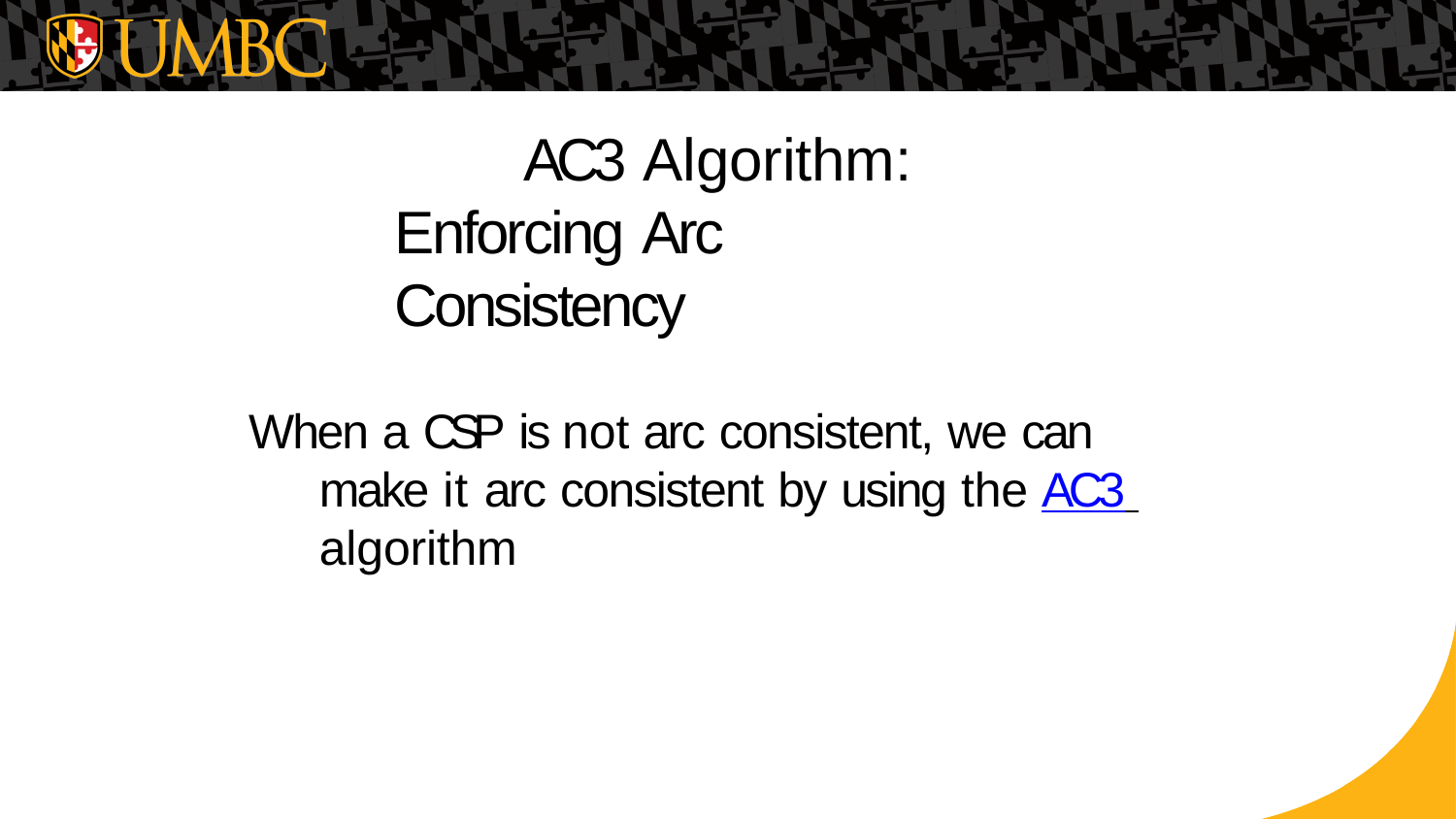

AC3 Algorithm: Enforcing Arc Consistency
When a CSP is not arc consistent, we can make it arc consistent by using the AC3 algorithm